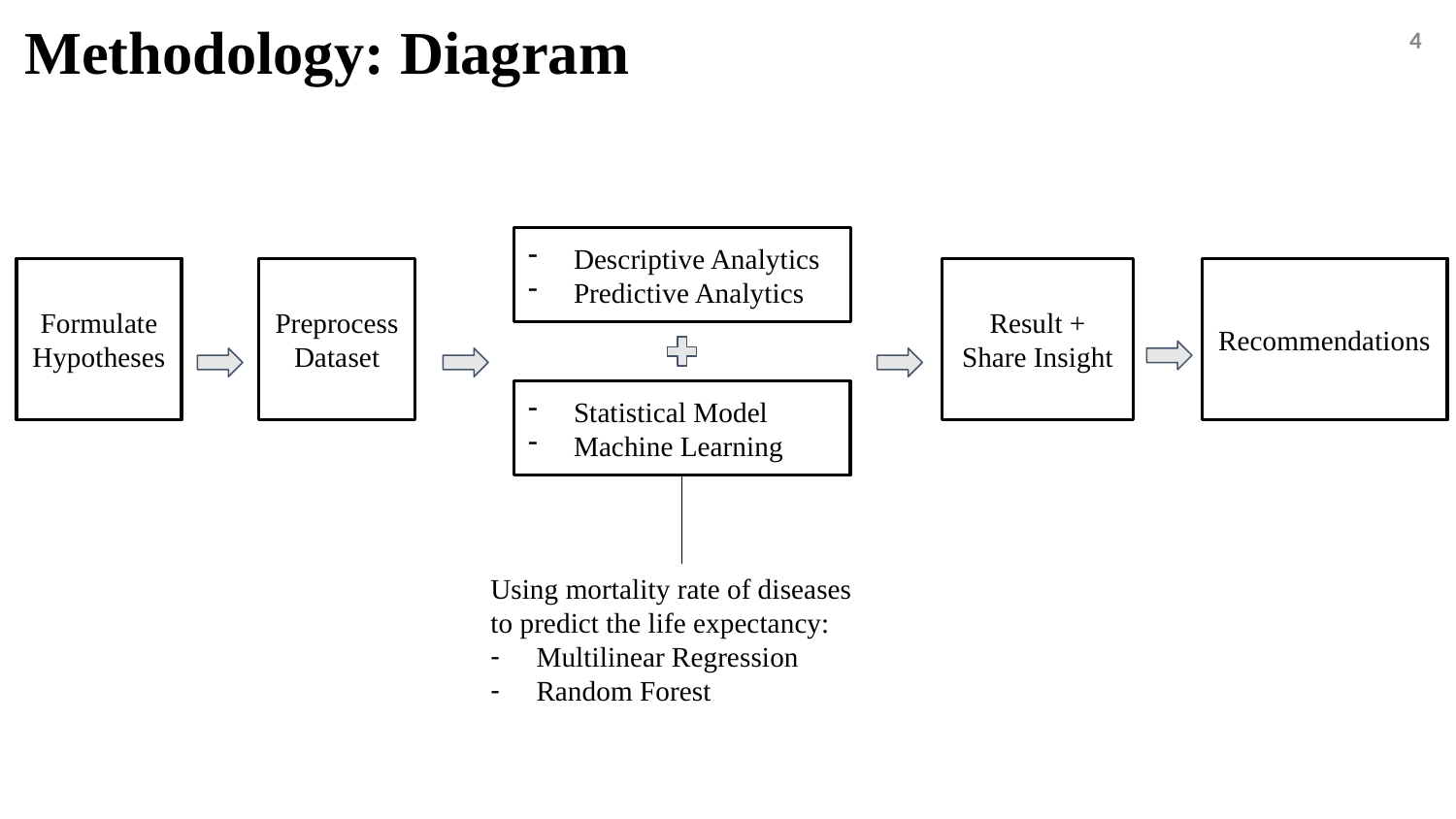

Methodology: Diagram
4
Descriptive Analytics
Predictive Analytics
Preprocess Dataset
Result + Share Insight
Recommendations
Formulate Hypotheses

Statistical Model
Machine Learning
Using mortality rate of diseases to predict the life expectancy:
Multilinear Regression
Random Forest